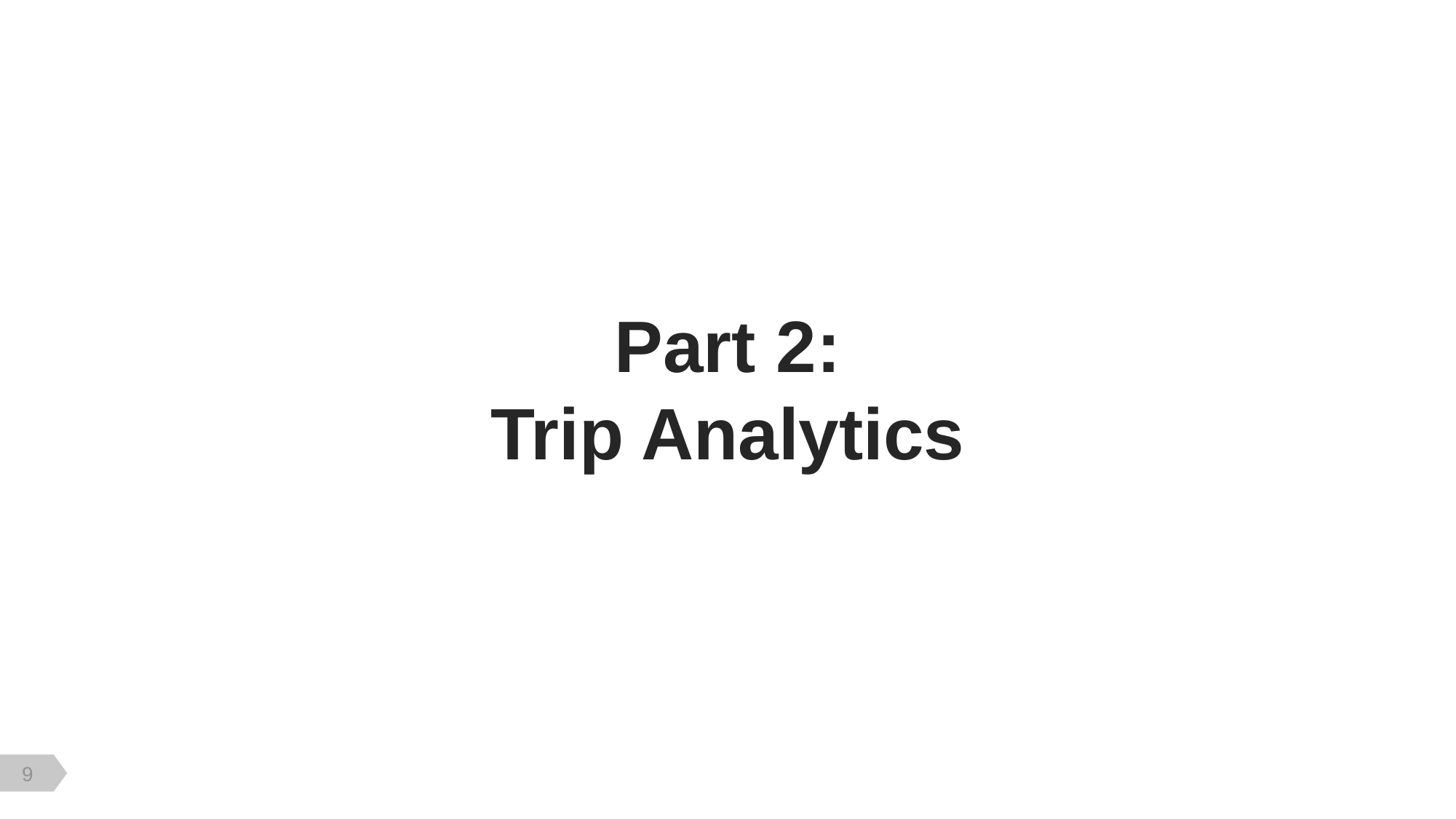

# Part 1: Passenger Analytics
Part 2:
Trip Analytics